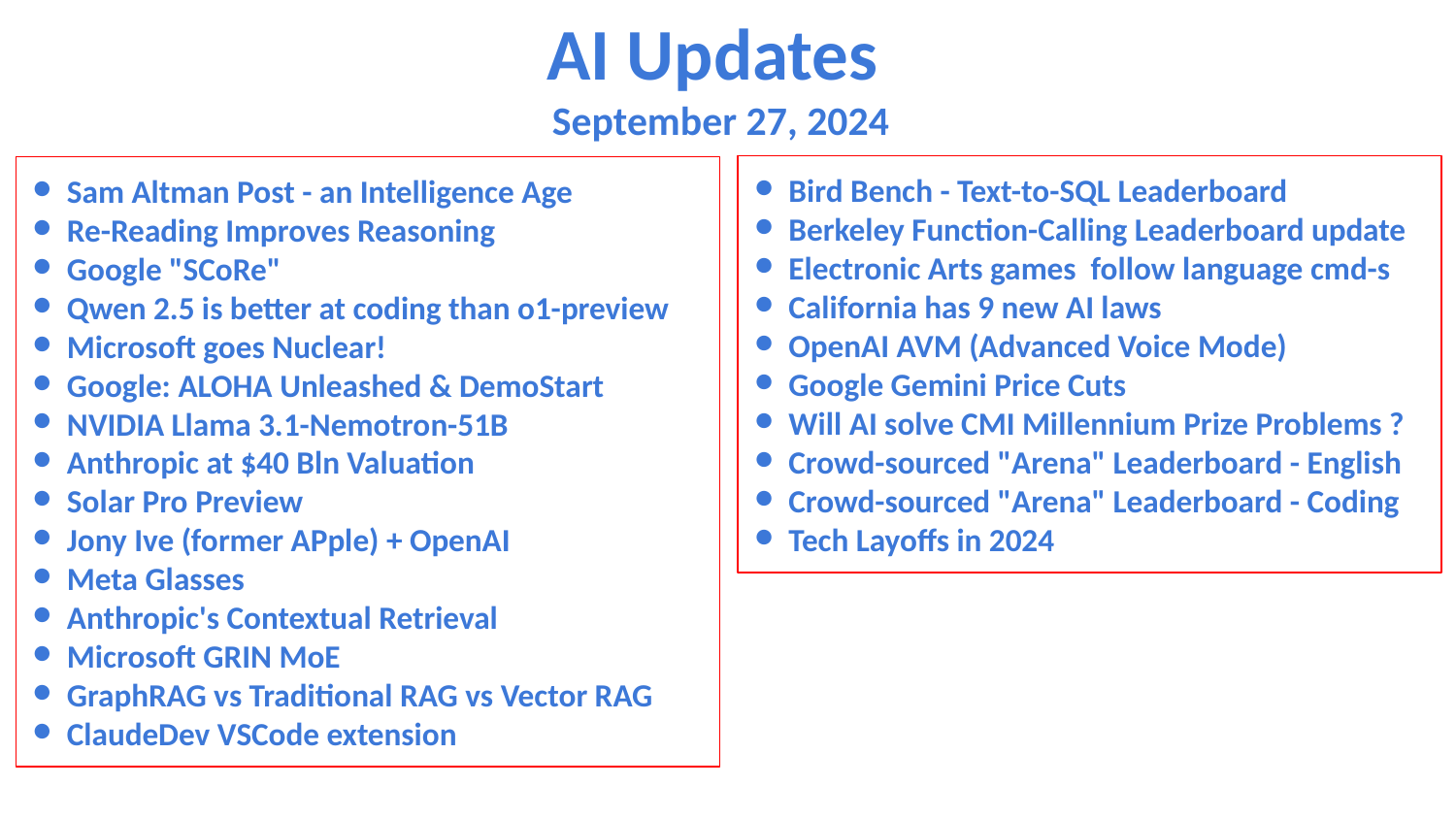

AI Updates
September 27, 2024
Bird Bench - Text-to-SQL Leaderboard
Berkeley Function-Calling Leaderboard update
Electronic Arts games  follow language cmd-s
California has 9 new AI laws
OpenAI AVM (Advanced Voice Mode)
Google Gemini Price Cuts
Will AI solve CMI Millennium Prize Problems ?
Crowd-sourced "Arena" Leaderboard - English
Crowd-sourced "Arena" Leaderboard - Coding
Tech Layoffs in 2024
Sam Altman Post - an Intelligence Age
Re-Reading Improves Reasoning
Google "SCoRe"
Qwen 2.5 is better at coding than o1-preview
Microsoft goes Nuclear!
Google: ALOHA Unleashed & DemoStart
NVIDIA Llama 3.1-Nemotron-51B
Anthropic at $40 Bln Valuation
Solar Pro Preview
Jony Ive (former APple) + OpenAI
Meta Glasses
Anthropic's Contextual Retrieval
Microsoft GRIN MoE
GraphRAG vs Traditional RAG vs Vector RAG
ClaudeDev VSCode extension